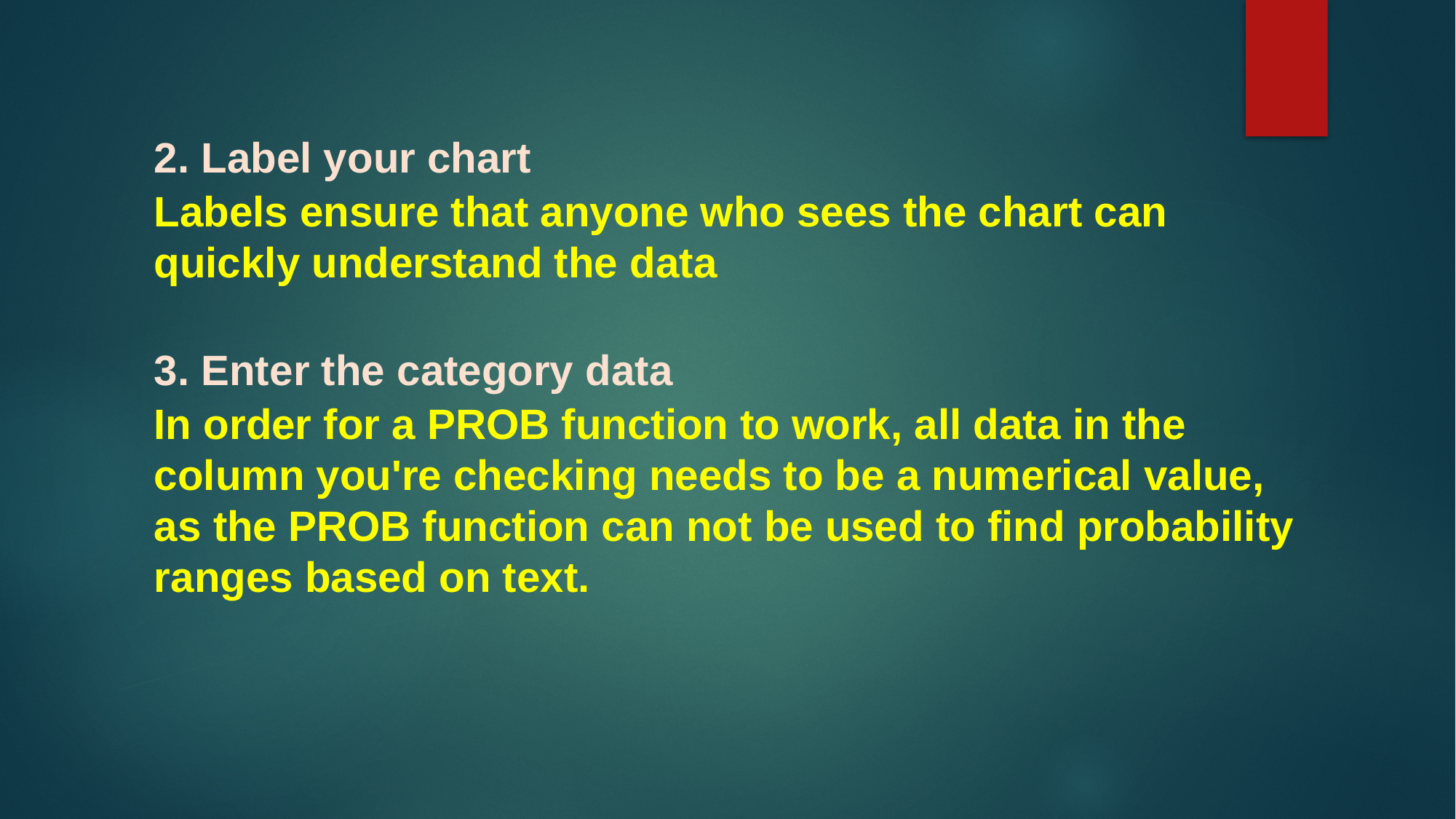

2. Label your chart
Labels ensure that anyone who sees the chart can quickly understand the data

3. Enter the category data
In order for a PROB function to work, all data in the column you're checking needs to be a numerical value, as the PROB function can not be used to find probability ranges based on text.